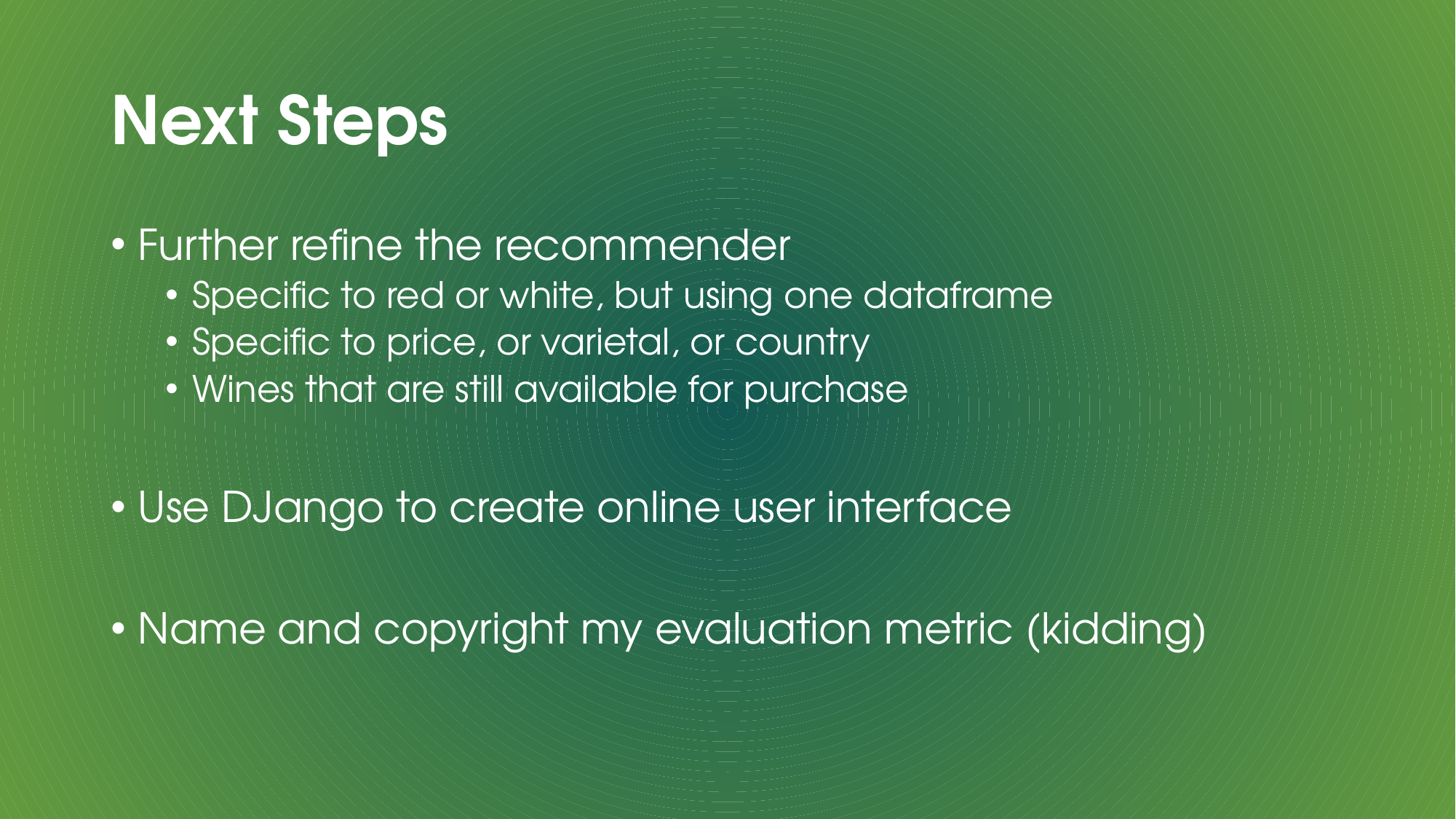

# Next Steps
Further refine the recommender
Specific to red or white, but using one dataframe
Specific to price, or varietal, or country
Wines that are still available for purchase

Use DJango to create online user interface

Name and copyright my evaluation metric (kidding)